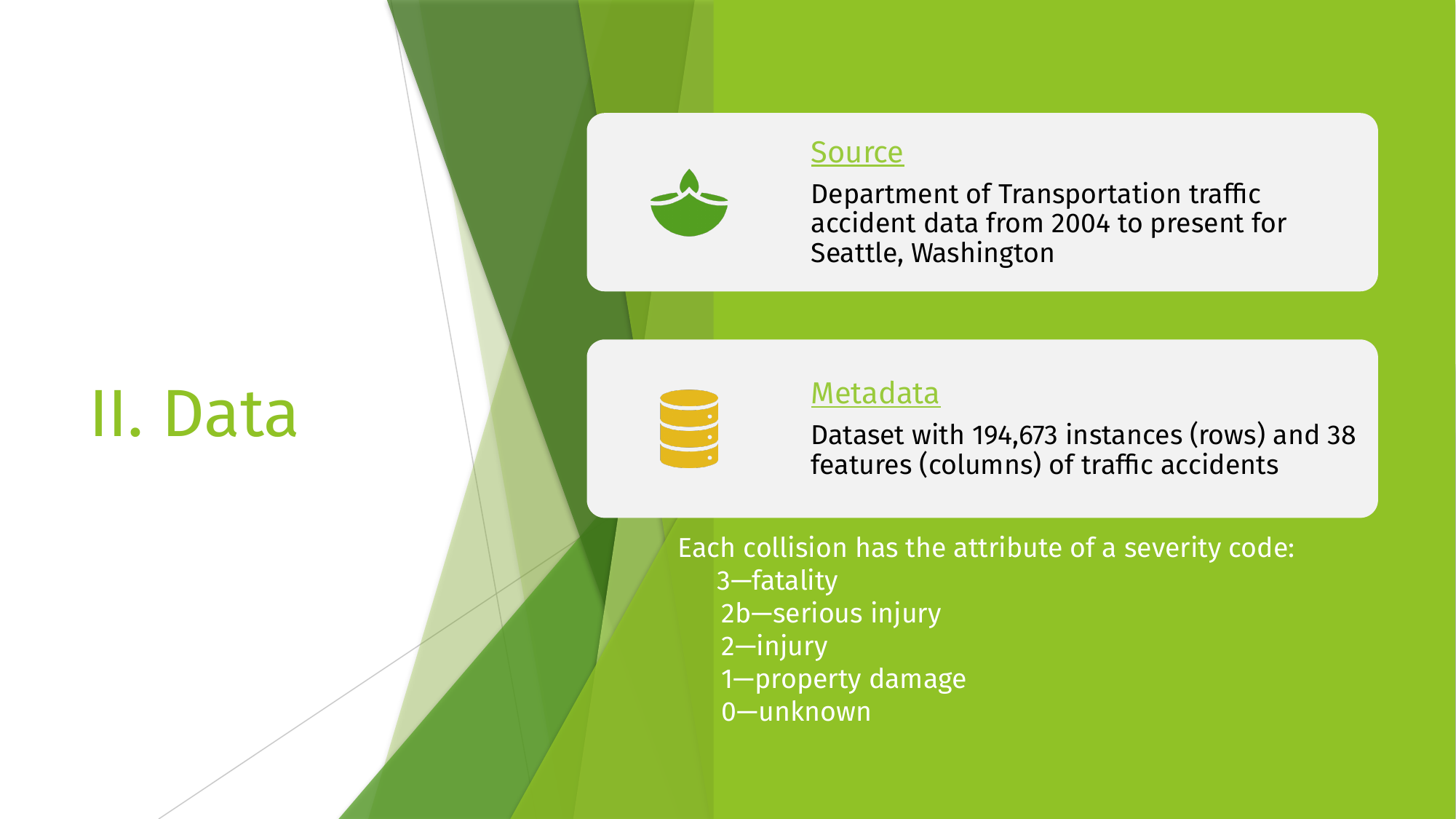

Source
Department of Transportation traffic accident data from 2004 to present for Seattle, Washington
Metadata
Dataset with 194,673 instances (rows) and 38 features (columns) of traffic accidents
# II. Data
Each collision has the attribute of a severity code:
      3—fatality
      2b—serious injury
      2—injury
      1—property damage
      0—unknown